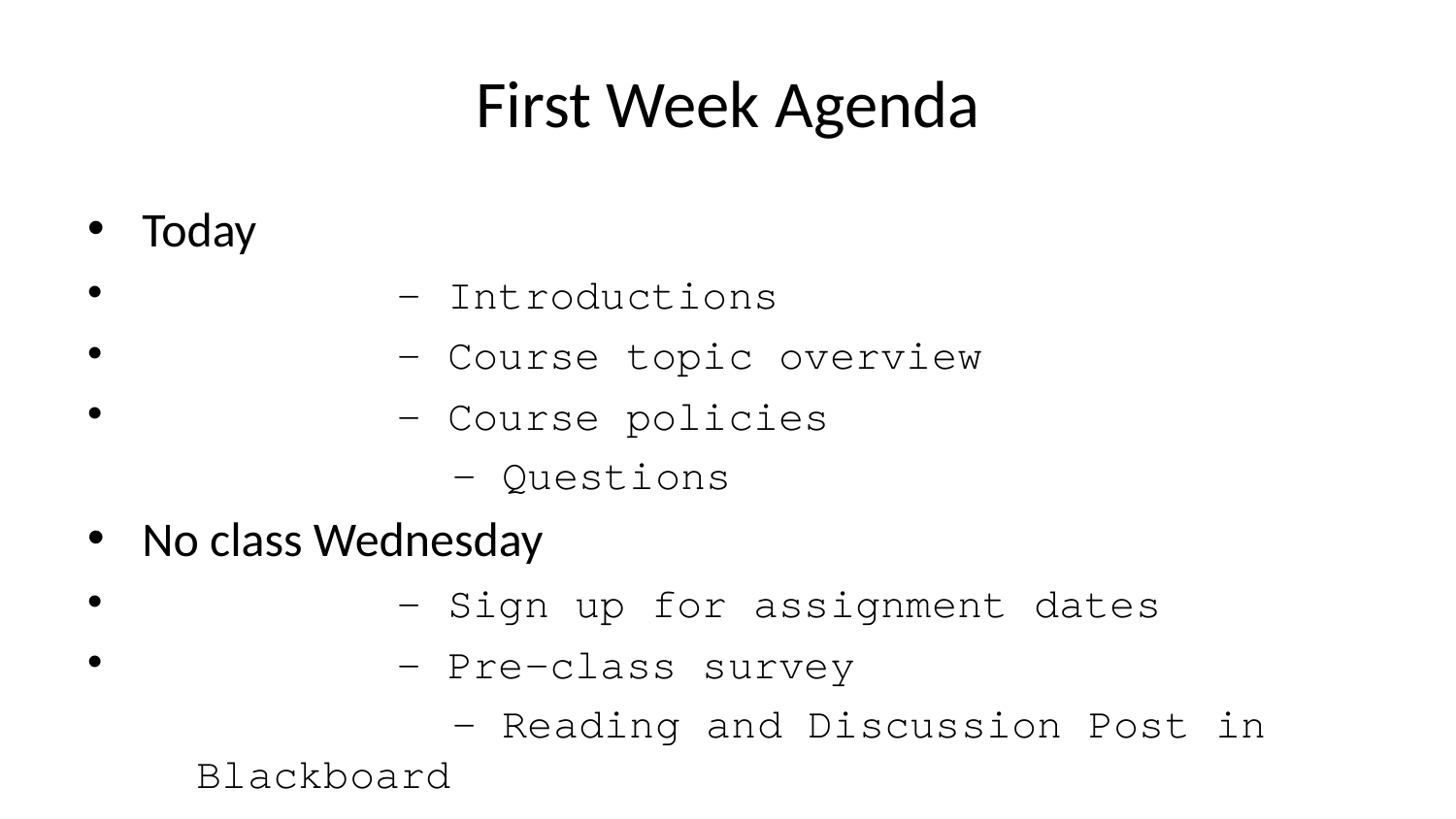

# First Week Agenda
Today
          - Introductions
          - Course topic overview
          - Course policies
          - Questions
No class Wednesday
          - Sign up for assignment dates
          - Pre-class survey
          - Reading and Discussion Post in Blackboard